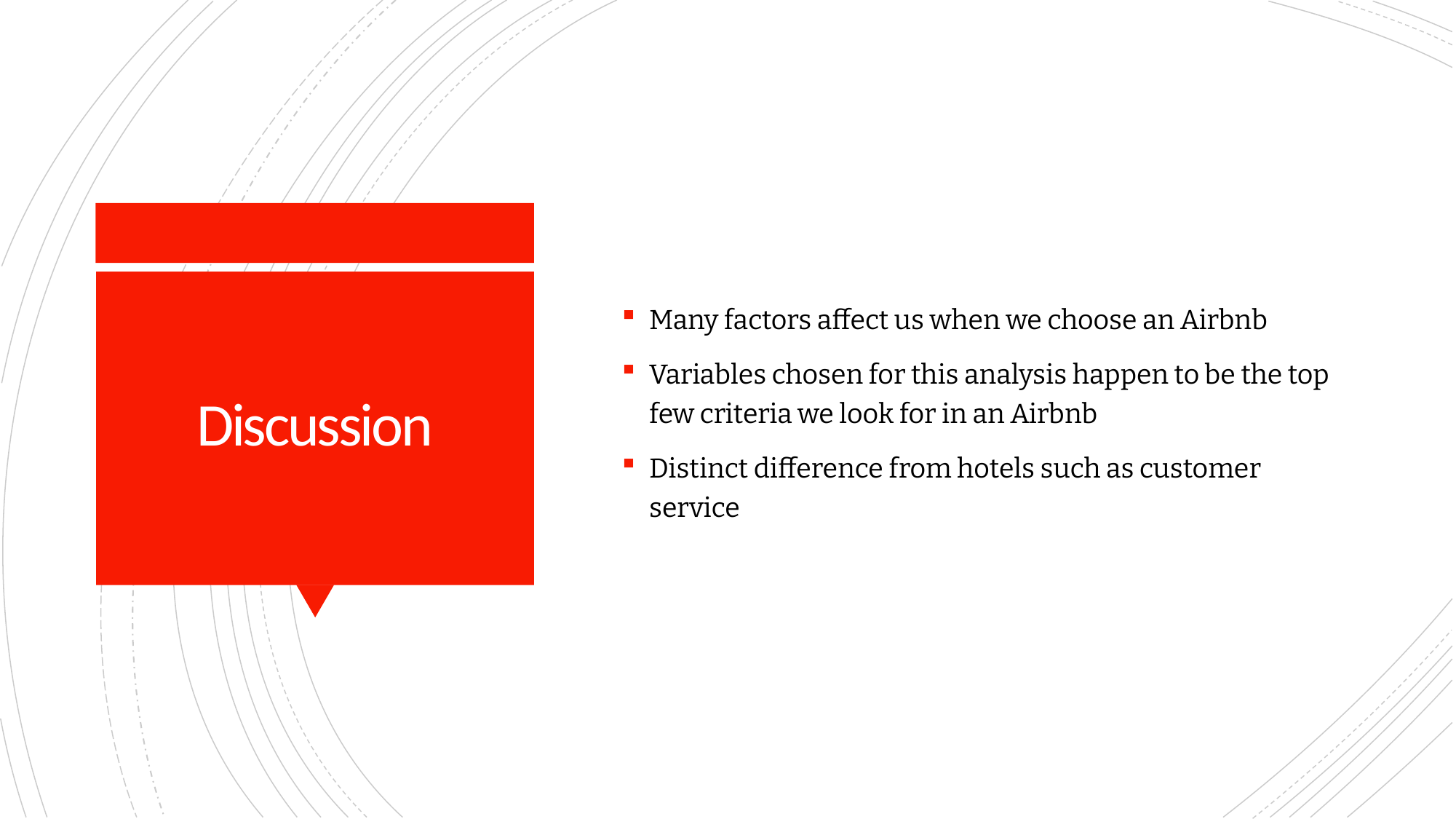

Many factors affect us when we choose an Airbnb
Variables chosen for this analysis happen to be the top few criteria we look for in an Airbnb
Distinct difference from hotels such as customer service
# Discussion